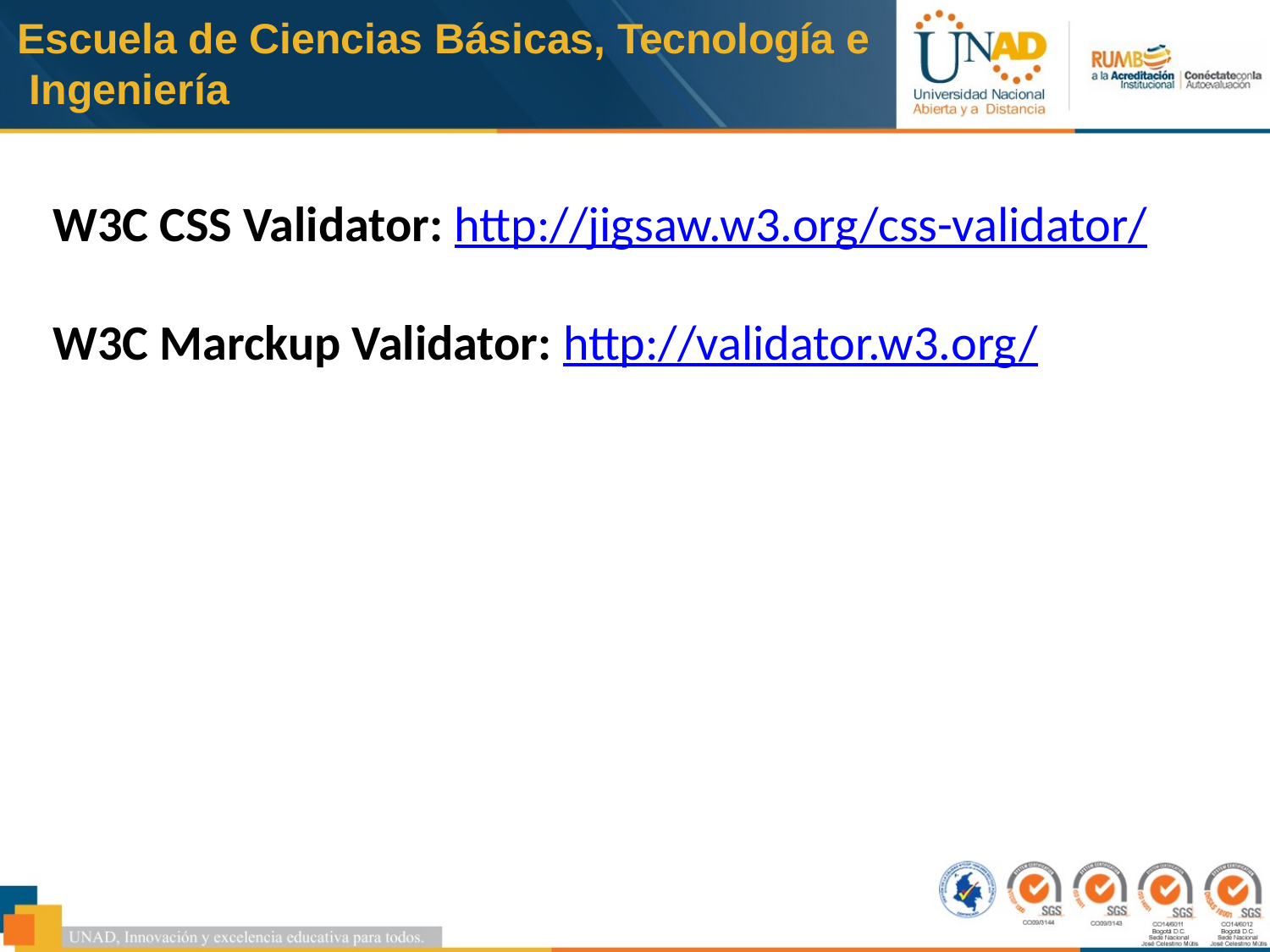

Escuela de Ciencias Básicas, Tecnología e  Ingeniería
W3C CSS Validator: http://jigsaw.w3.org/css-validator/

W3C Marckup Validator: http://validator.w3.org/